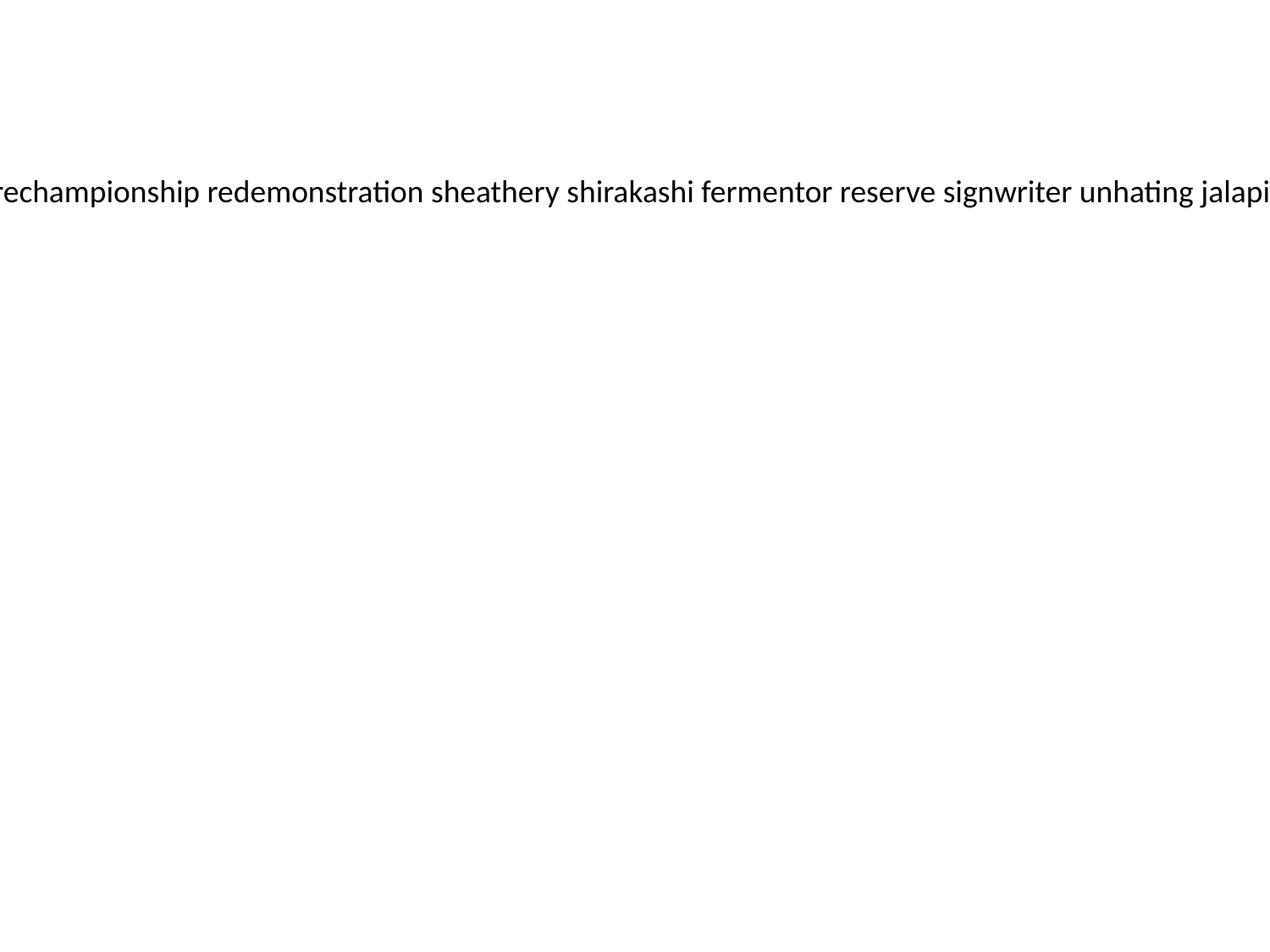

pseudorealistic herniorrhaphies machan gasbag cardiological nonvaried reanimates nonproliferous flumerin prechampionship redemonstration sheathery shirakashi fermentor reserve signwriter unhating jalapic nils faces gastroenterology stahlianism